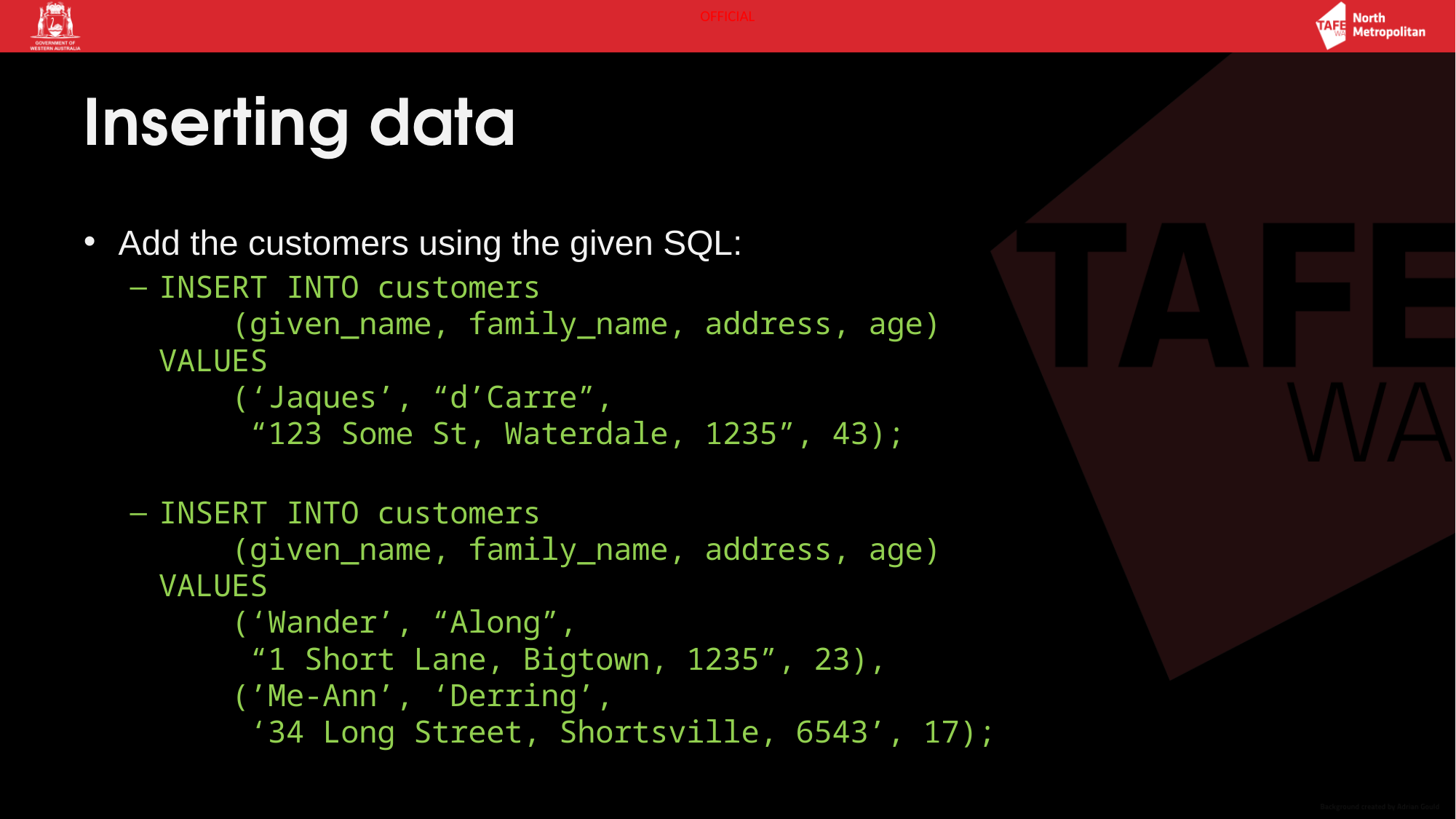

# Inserting data
Add the customers using the given SQL:
INSERT INTO customers
    (given_name, family_name, address, age)
VALUES
    (‘Jaques’, “d’Carre”,
     “123 Some St, Waterdale, 1235”, 43);
INSERT INTO customers
    (given_name, family_name, address, age)
VALUES
    (‘Wander’, “Along”,
     “1 Short Lane, Bigtown, 1235”, 23),
    (’Me-Ann’, ‘Derring’,
     ‘34 Long Street, Shortsville, 6543’, 17);